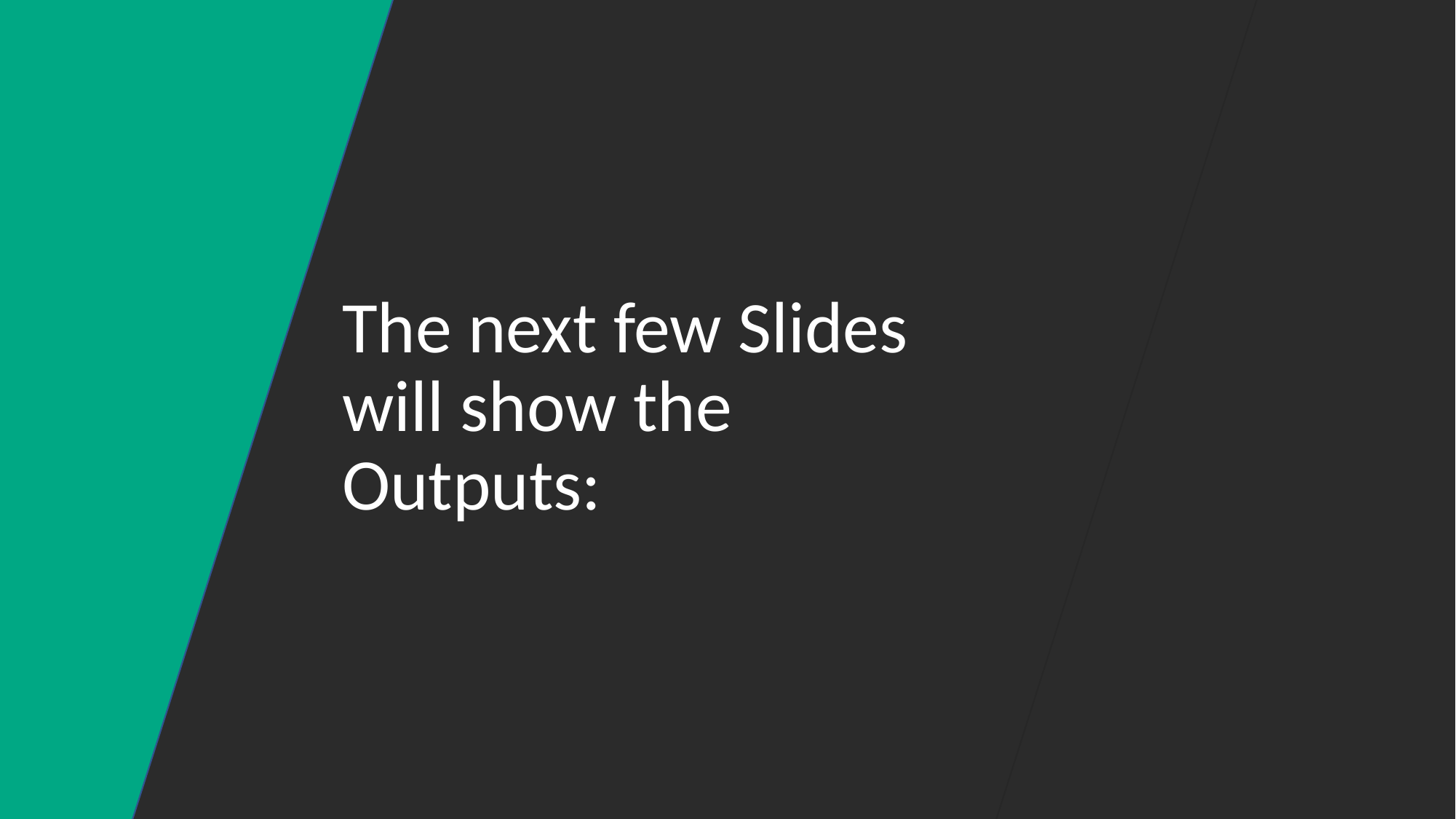

# The next few Slides will show the Outputs: